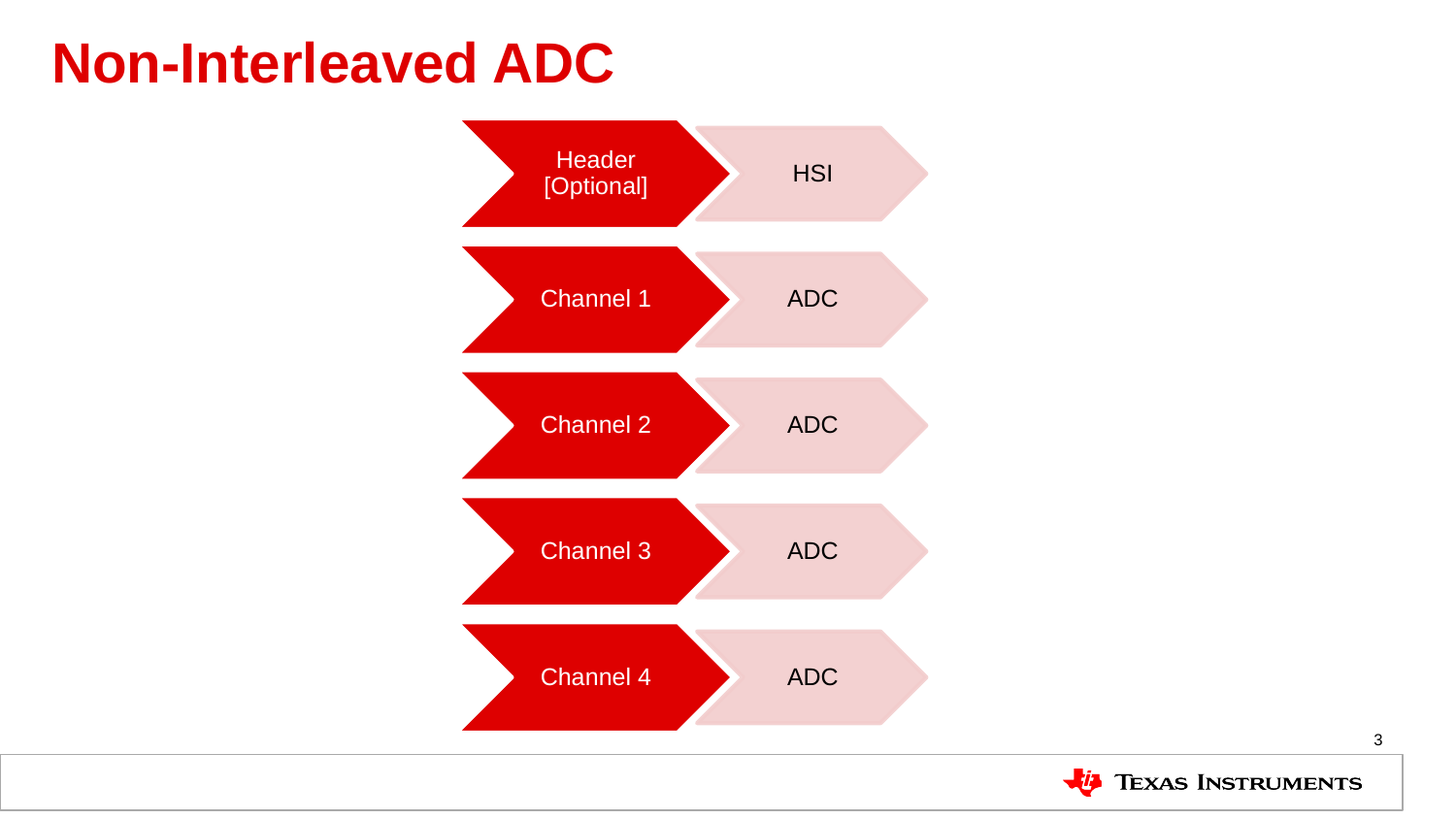

# Non-Interleaved ADC
Header [Optional]
HSI
Channel 1
ADC
Channel 2
ADC
Channel 3
ADC
Channel 4
ADC
3